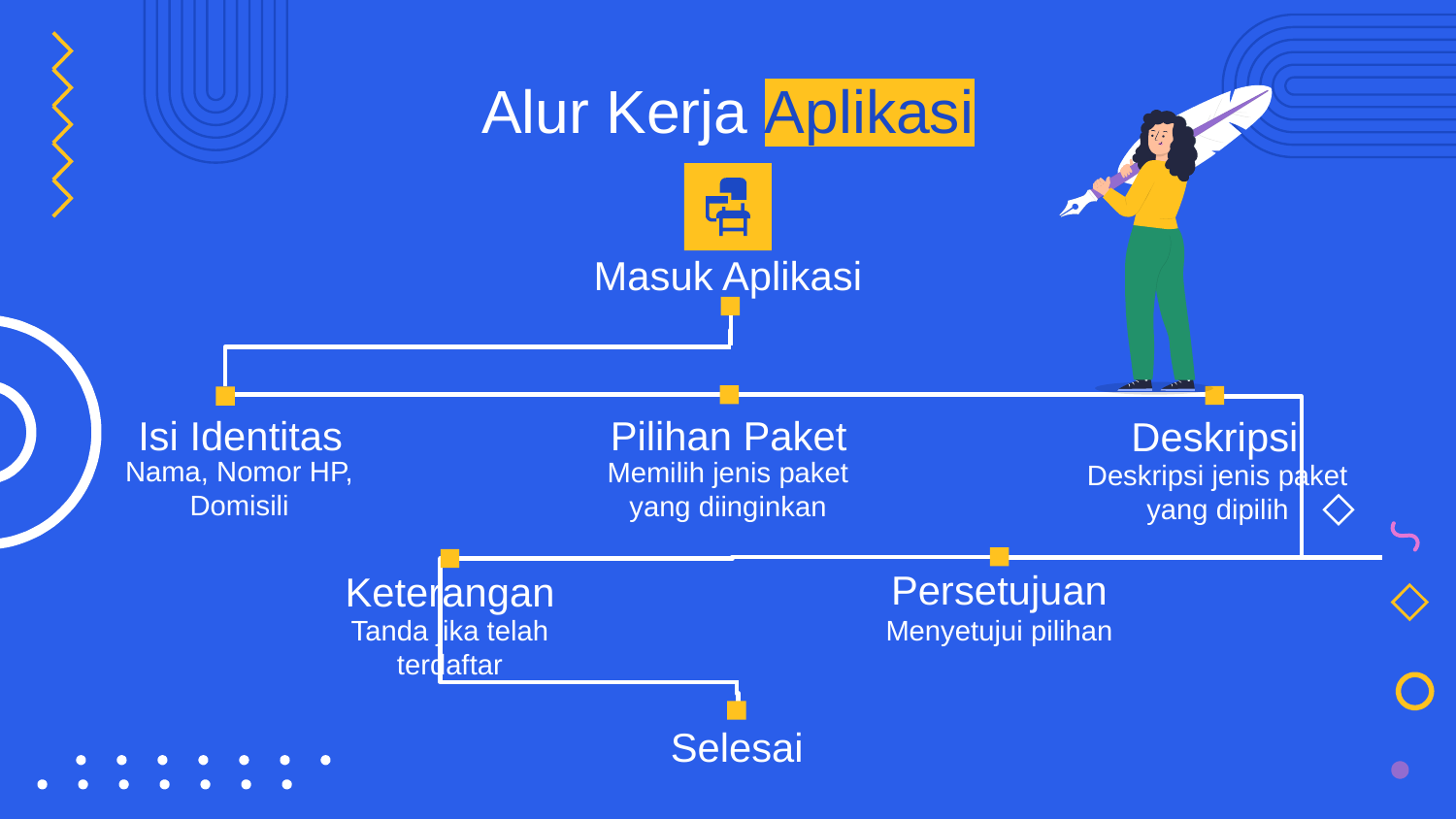

# Alur Kerja Aplikasi

Masuk Aplikasi

Pilihan Paket
Isi Identitas
Deskripsi
Nama, Nomor HP, Domisili
Memilih jenis paket
yang diinginkan
Deskripsi jenis paket yang dipilih

Keterangan
Persetujuan
Menyetujui pilihan
Tanda jika telah
terdaftar

Selesai